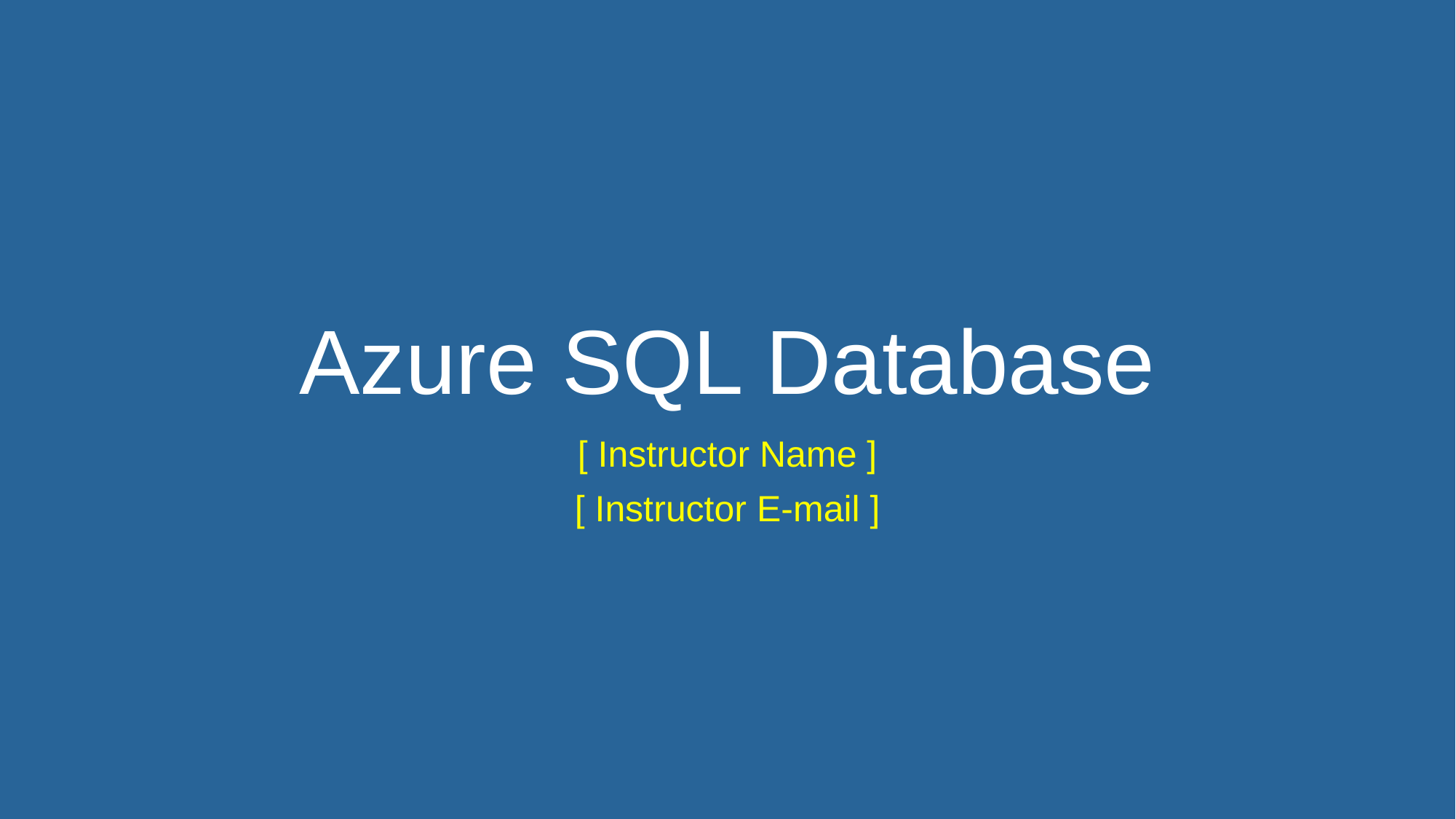

# Azure SQL Database
[ Instructor Name ]
[ Instructor E-mail ]